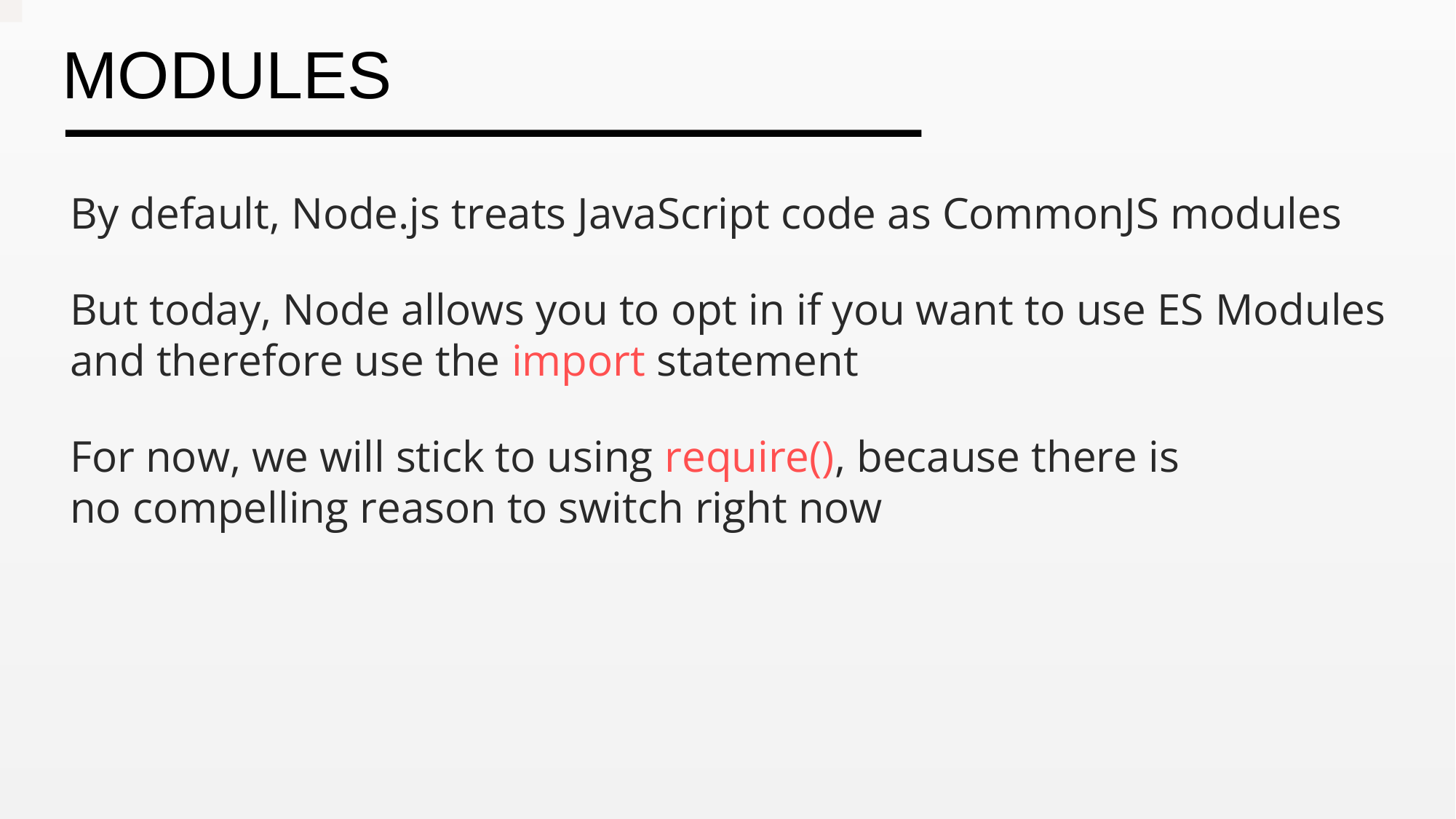

By default, Node.js treats JavaScript code as CommonJS modules
But today, Node allows you to opt in if you want to use ES Modules and therefore use the import statement
For now, we will stick to using require(), because there is no compelling reason to switch right now